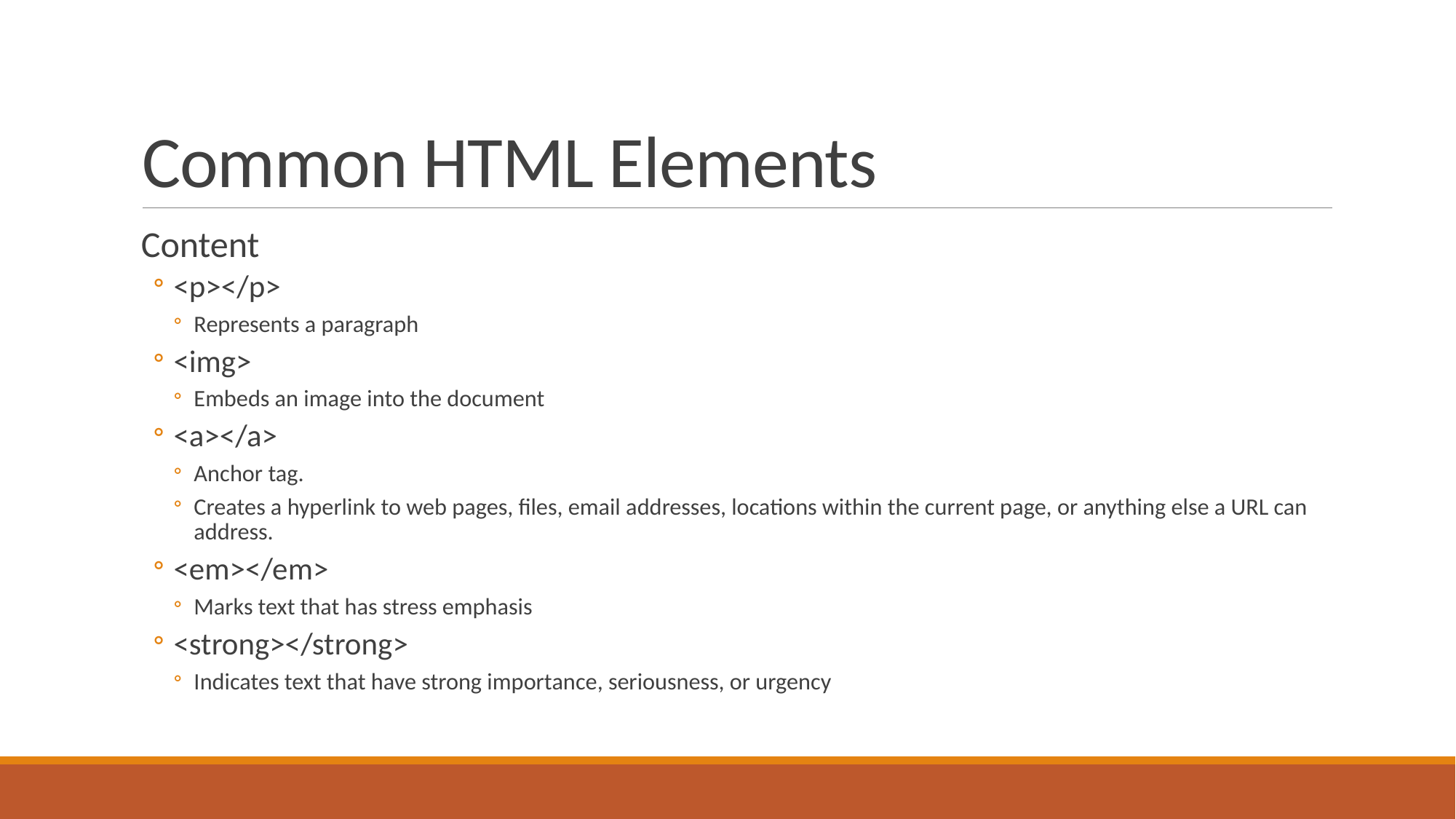

# Common HTML Elements
Content
<p></p>
Represents a paragraph
<img>
Embeds an image into the document
<a></a>
Anchor tag.
Creates a hyperlink to web pages, files, email addresses, locations within the current page, or anything else a URL can address.
<em></em>
Marks text that has stress emphasis
<strong></strong>
Indicates text that have strong importance, seriousness, or urgency